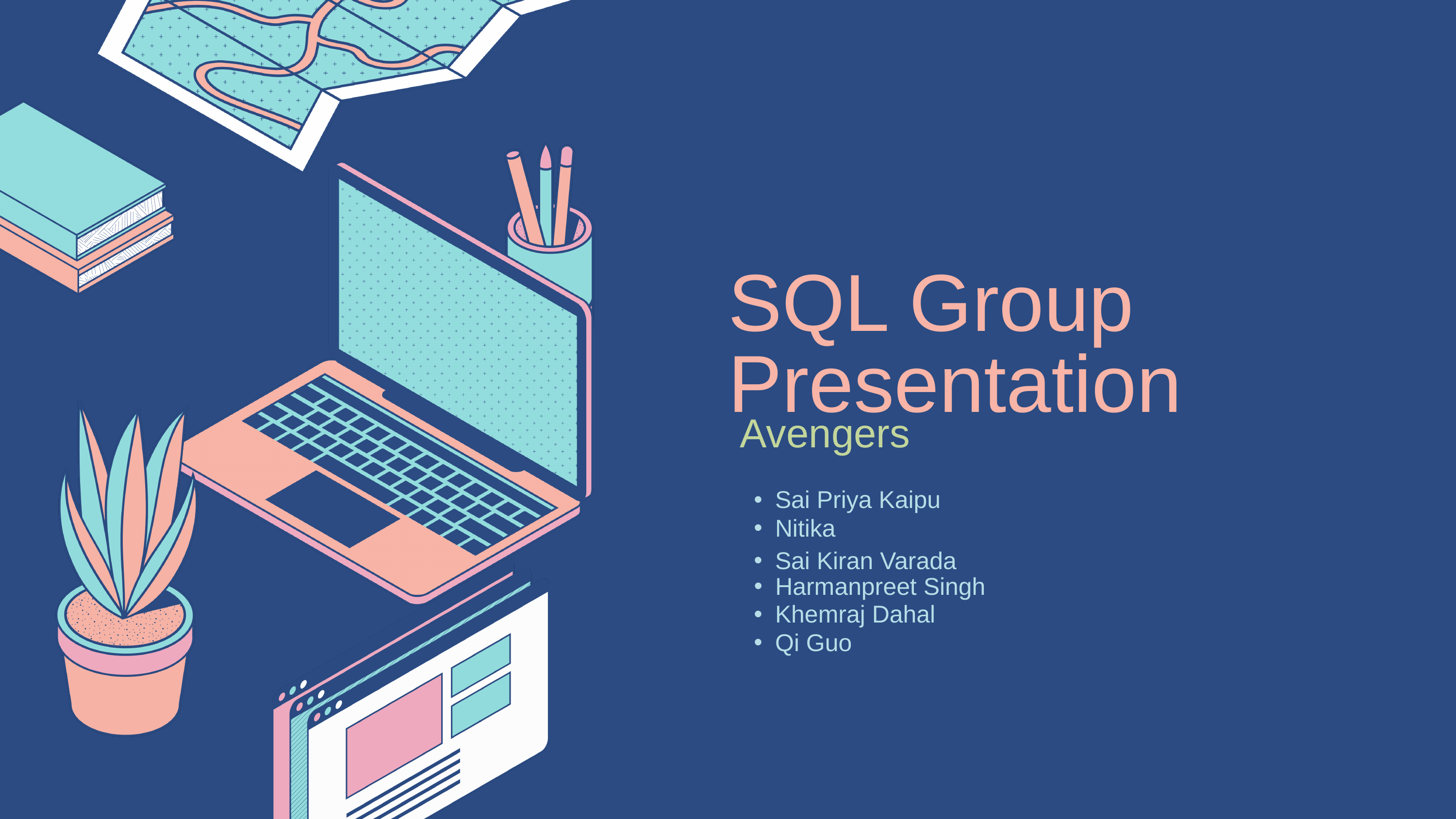

SQL Group Presentation
Avengers

Sai Priya Kaipu
Nitika
Sai Kiran Varada

Harmanpreet Singh
Khemraj Dahal
Qi Guo